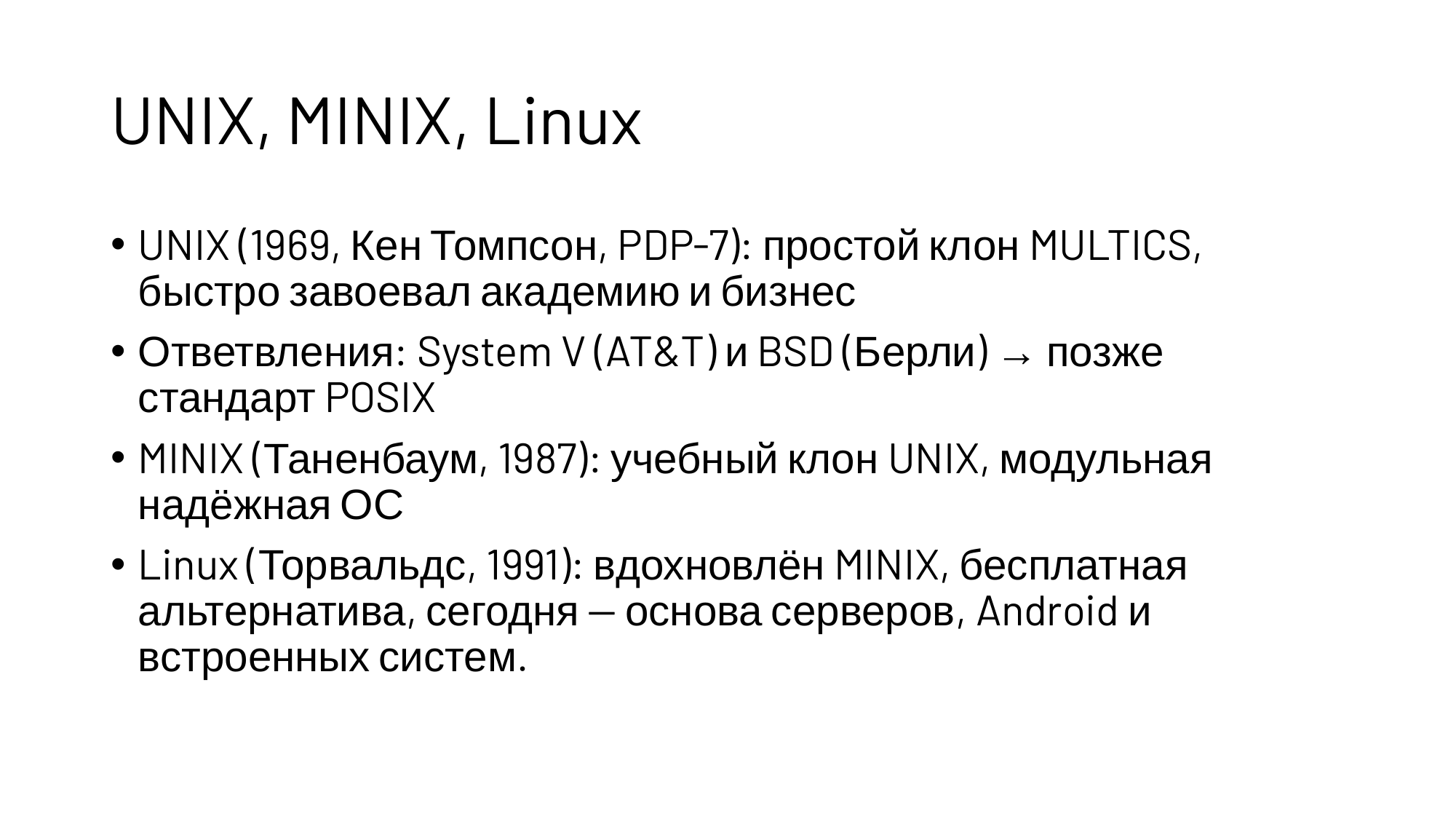

# UNIX, MINIX, Linux
UNIX (1969, Кен Томпсон, PDP-7): простой клон MULTICS, быстро завоевал академию и бизнес
Ответвления: System V (AT&T) и BSD (Берли) → позже стандарт POSIX
MINIX (Таненбаум, 1987): учебный клон UNIX, модульная надёжная ОС
Linux (Торвальдс, 1991): вдохновлён MINIX, бесплатная альтернатива, сегодня — основа серверов, Android и встроенных систем.